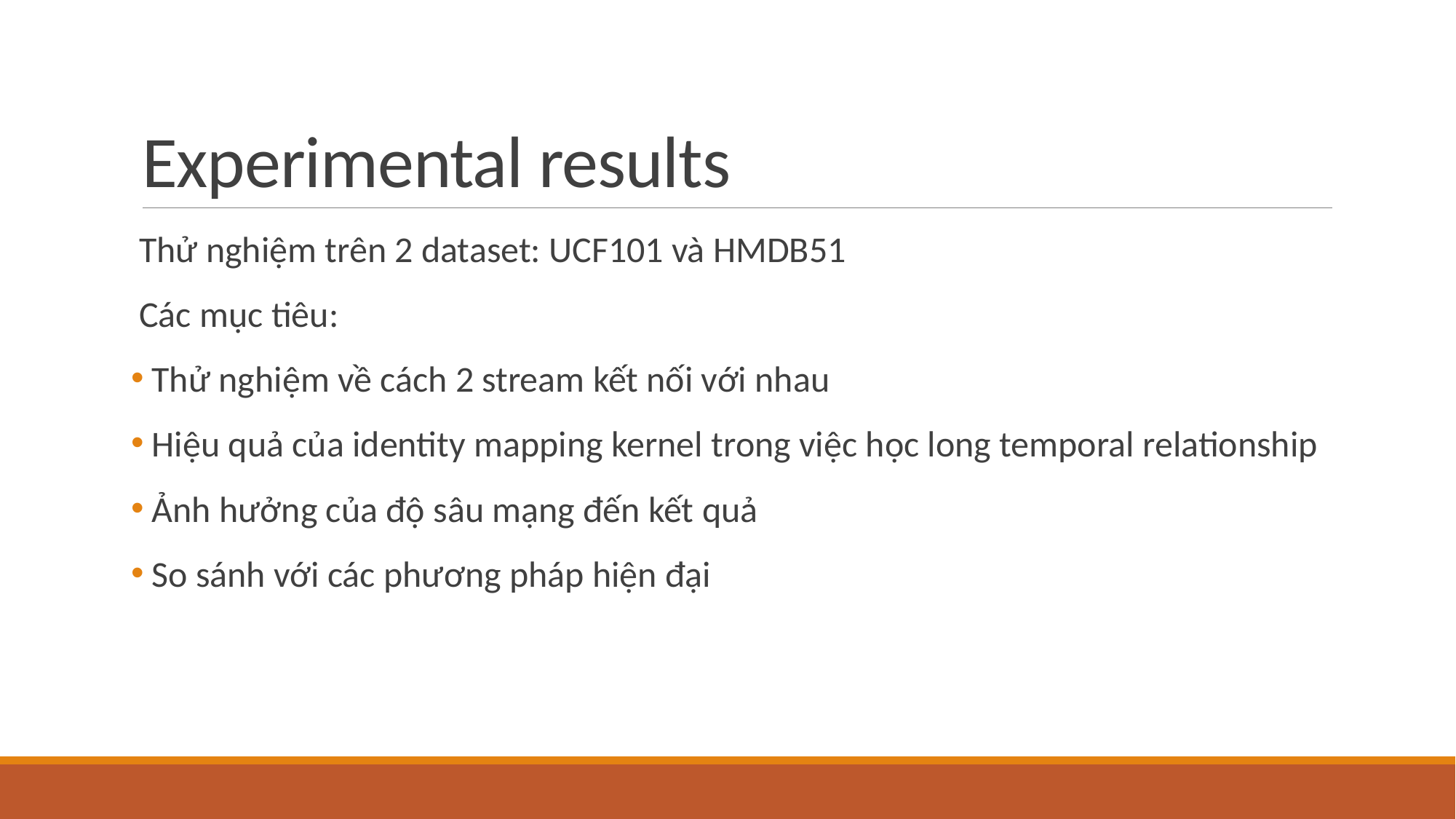

# Experimental results
 Thử nghiệm trên 2 dataset: UCF101 và HMDB51
 Các mục tiêu:
 Thử nghiệm về cách 2 stream kết nối với nhau
 Hiệu quả của identity mapping kernel trong việc học long temporal relationship
 Ảnh hưởng của độ sâu mạng đến kết quả
 So sánh với các phương pháp hiện đại